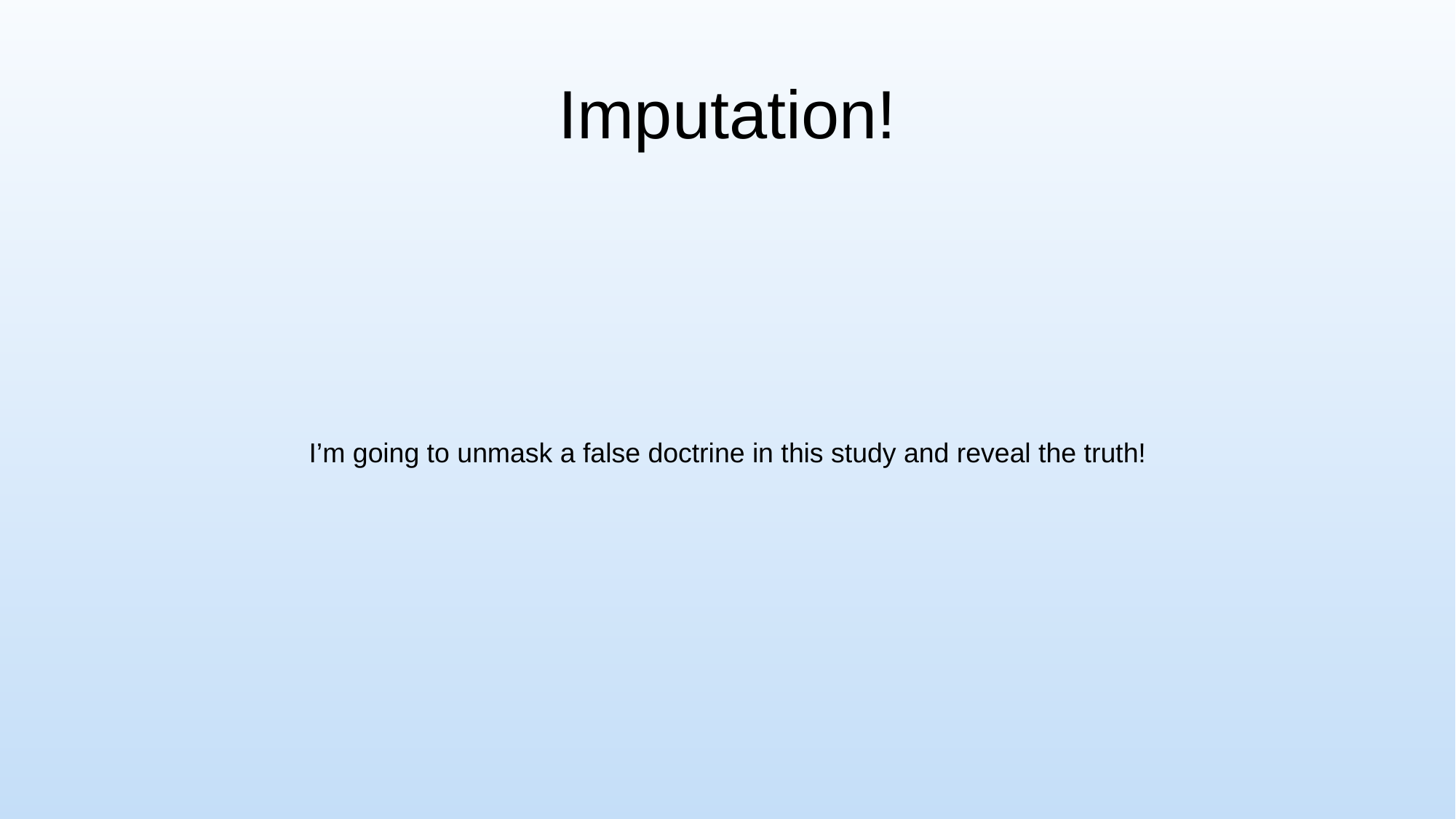

# Imputation!
I’m going to unmask a false doctrine in this study and reveal the truth!